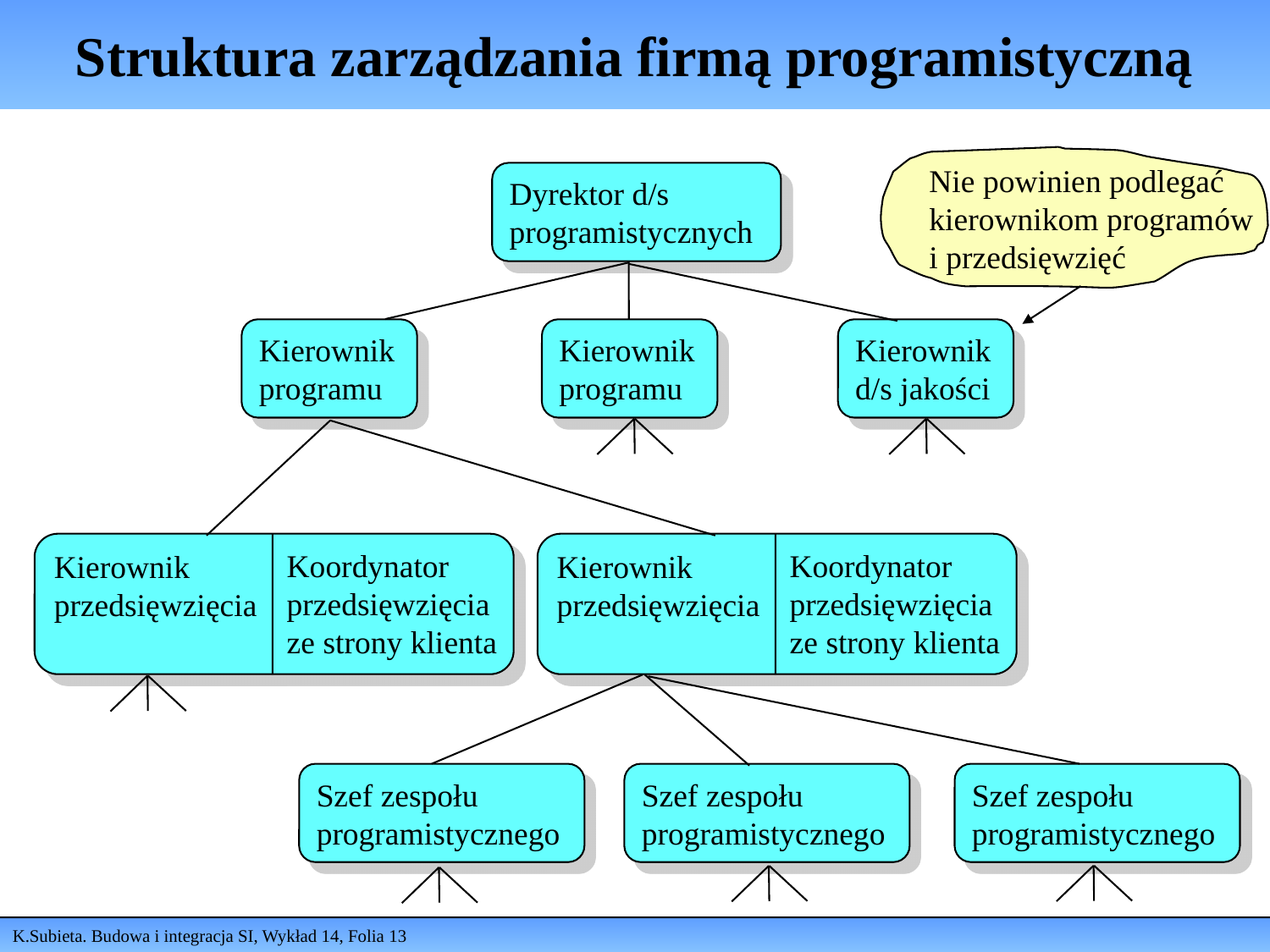

# Struktura zarządzania firmą programistyczną

Nie powinien podlegać kierownikom programów i przedsięwzięć
Dyrektor d/s programistycznych

Kierownik programu
Kierownik programu
Kierownik d/s jakości

Kierownik
przedsięwzięcia

Koordynator przedsięwzięcia
ze strony klienta
Kierownik
przedsięwzięcia

Koordynator przedsięwzięcia
ze strony klienta

Szef zespołu programistycznego
Szef zespołu programistycznego
Szef zespołu programistycznego